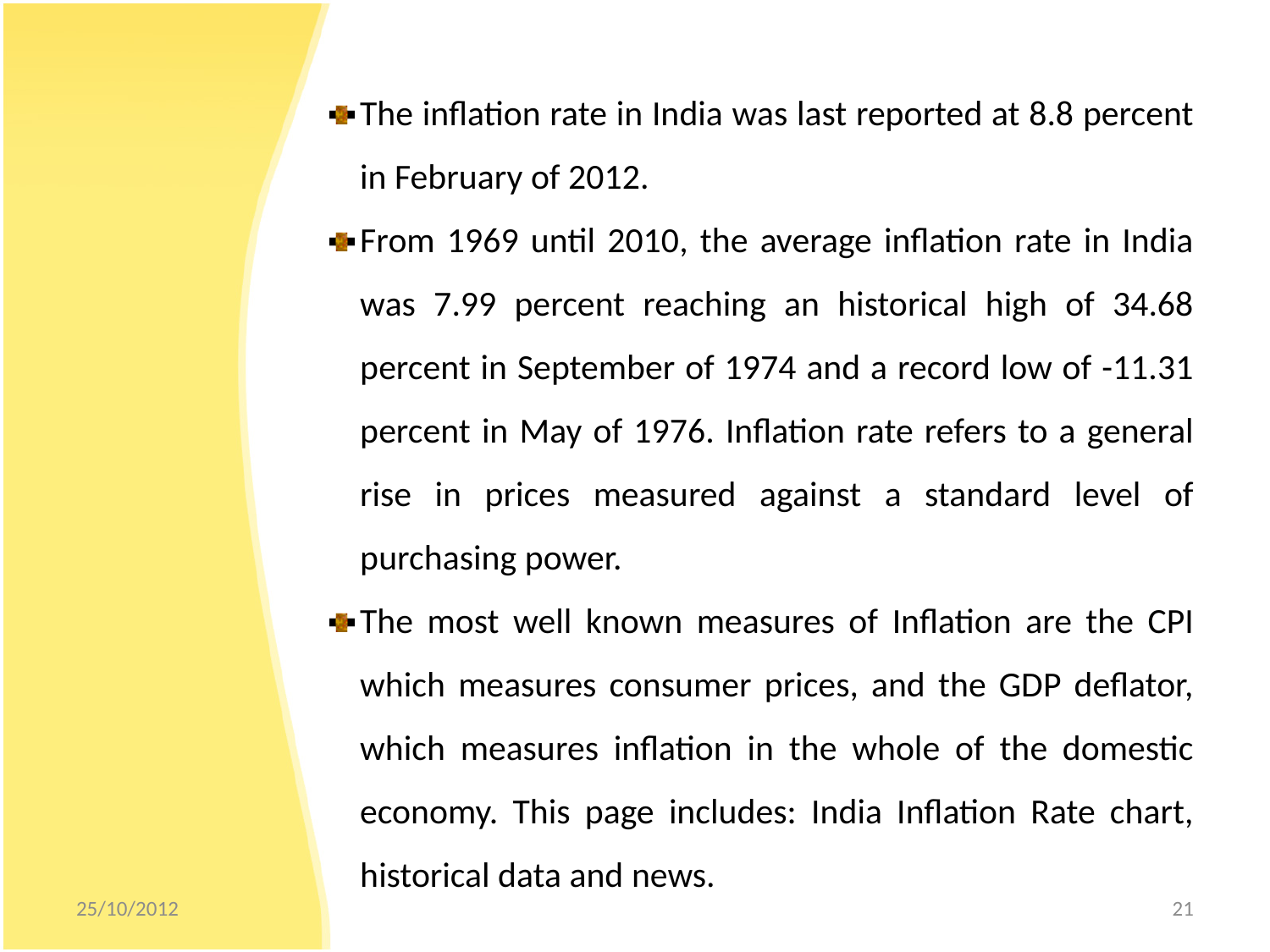

The inflation rate in India was last reported at 8.8 percent in February of 2012.
From 1969 until 2010, the average inflation rate in India was 7.99 percent reaching an historical high of 34.68 percent in September of 1974 and a record low of -11.31 percent in May of 1976. Inflation rate refers to a general rise in prices measured against a standard level of purchasing power.
The most well known measures of Inflation are the CPI which measures consumer prices, and the GDP deflator, which measures inflation in the whole of the domestic economy. This page includes: India Inflation Rate chart, historical data and news.
25/10/2012
21